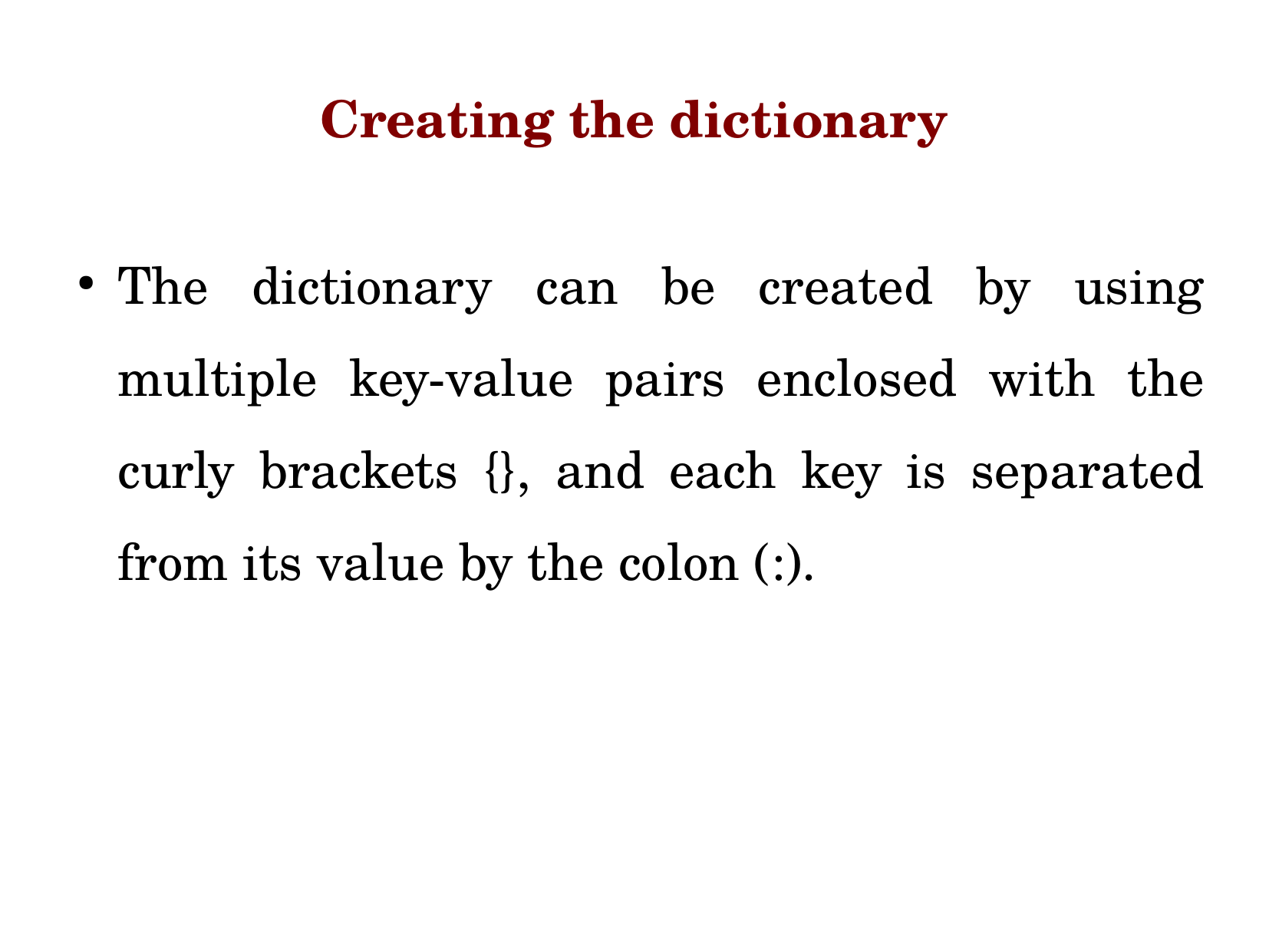

Creating the dictionary
The dictionary can be created by using multiple key-value pairs enclosed with the curly brackets {}, and each key is separated from its value by the colon (:).